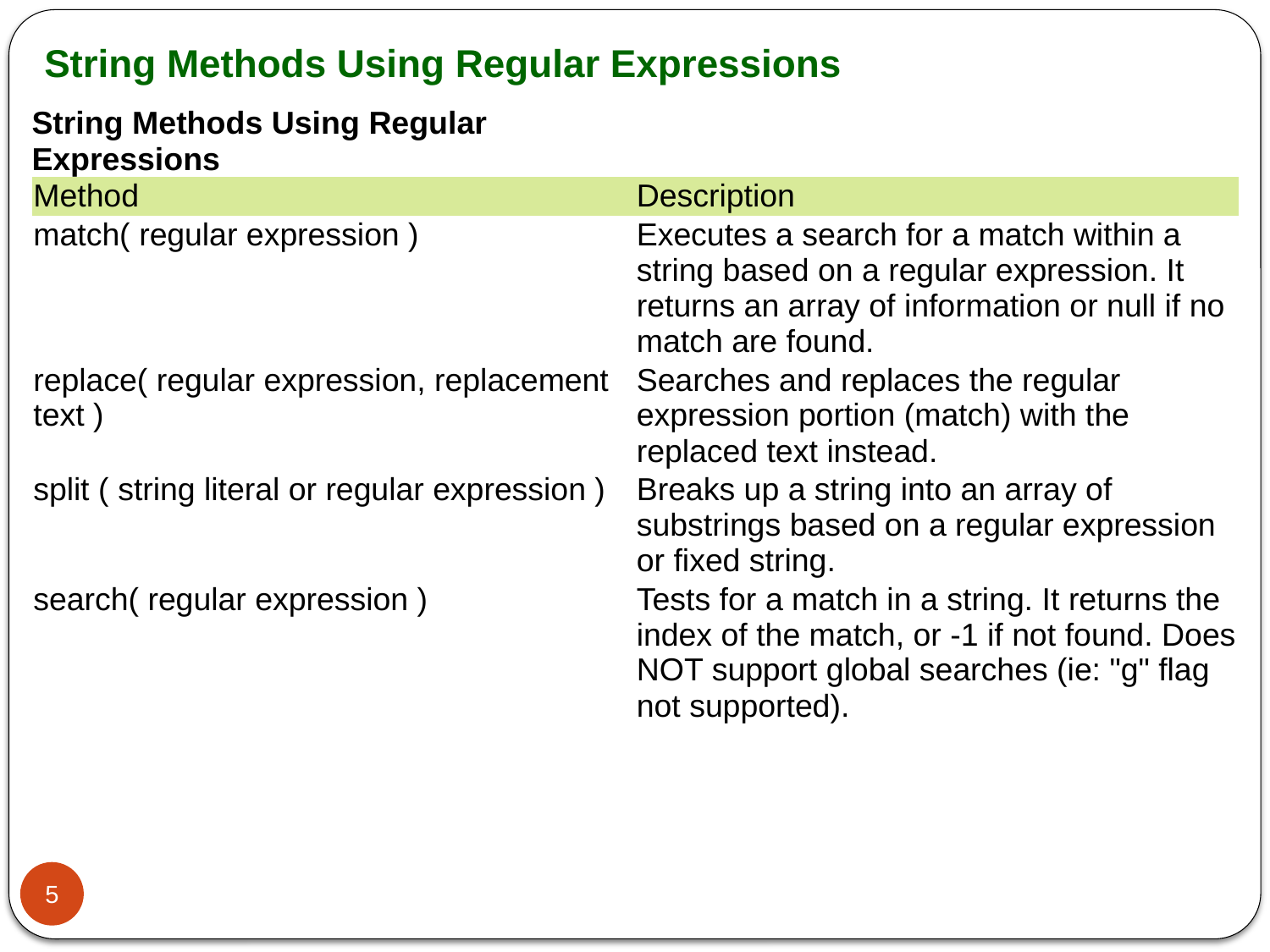

String Methods Using Regular Expressions
| String Methods Using Regular Expressions |  |
| --- | --- |
| Method | Description |
| match( regular expression ) | Executes a search for a match within a string based on a regular expression. It returns an array of information or null if no match are found. |
| replace( regular expression, replacement text ) | Searches and replaces the regular expression portion (match) with the replaced text instead. |
| split ( string literal or regular expression ) | Breaks up a string into an array of substrings based on a regular expression or fixed string. |
| search( regular expression ) | Tests for a match in a string. It returns the index of the match, or -1 if not found. Does NOT support global searches (ie: "g" flag not supported). |
5